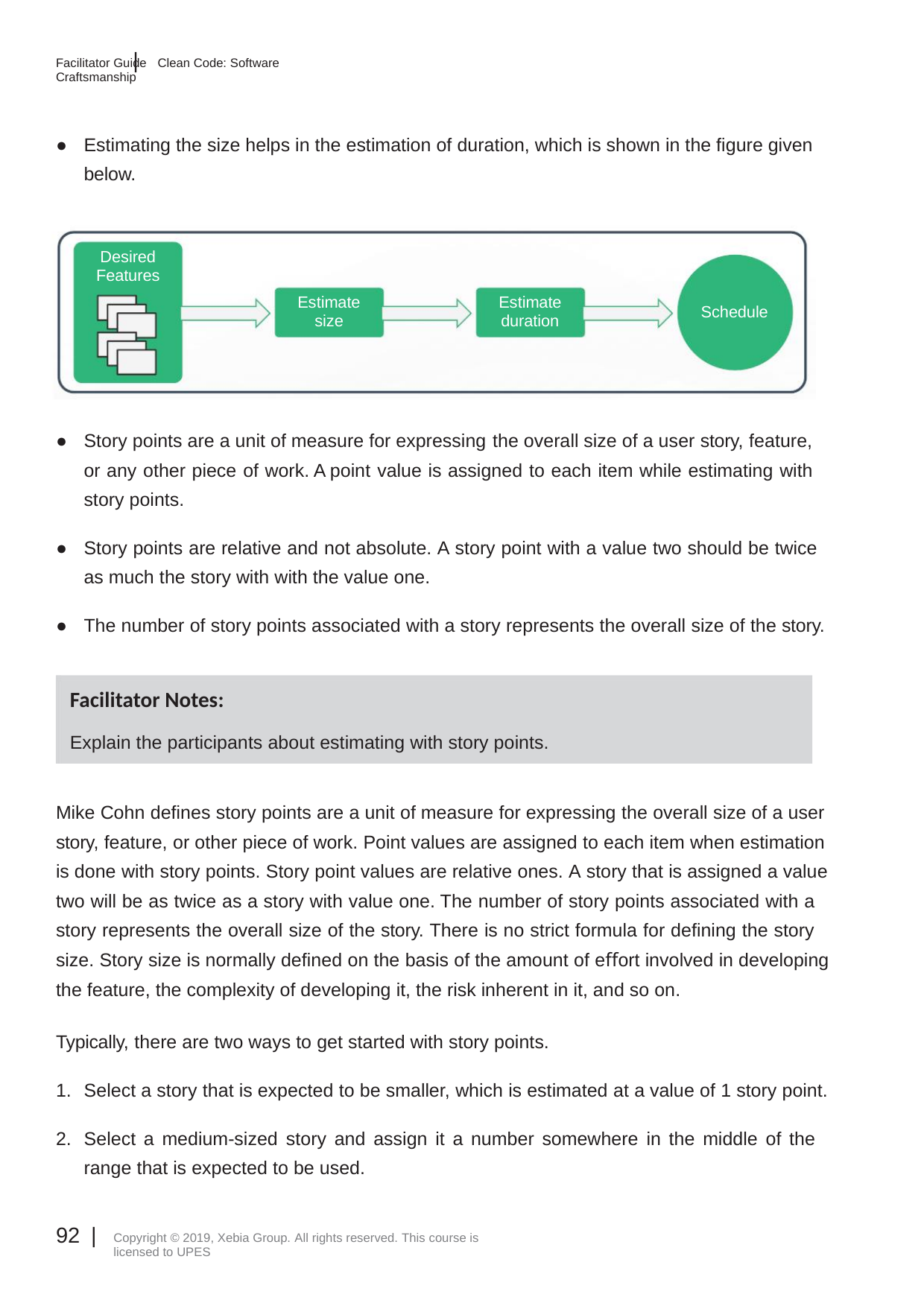

|
Facilitator Guide Clean Code: Software Craftsmanship

● Estimating the size helps in the estimation of duration, which is shown in the ﬁgure given
below.
Desired
Features
Estimate
size
Estimate
duration
Schedule
● Story points are a unit of measure for expressing the overall size of a user story, feature,
or any other piece of work. A point value is assigned to each item while estimating with
story points.
● Story points are relative and not absolute. A story point with a value two should be twice
as much the story with with the value one.
● The number of story points associated with a story represents the overall size of the story.

Facilitator Notes:
Explain the participants about estimating with story points.
Mike Cohn deﬁnes story points are a unit of measure for expressing the overall size of a user
story, feature, or other piece of work. Point values are assigned to each item when estimation
is done with story points. Story point values are relative ones. A story that is assigned a value
two will be as twice as a story with value one. The number of story points associated with a
story represents the overall size of the story. There is no strict formula for deﬁning the story
size. Story size is normally deﬁned on the basis of the amount of eﬀort involved in developing
the feature, the complexity of developing it, the risk inherent in it, and so on.
Typically, there are two ways to get started with story points.
1. Select a story that is expected to be smaller, which is estimated at a value of 1 story point.
2. Select a medium-sized story and assign it a number somewhere in the middle of the
range that is expected to be used.
92 |
Copyright © 2019, Xebia Group. All rights reserved. This course is licensed to UPES